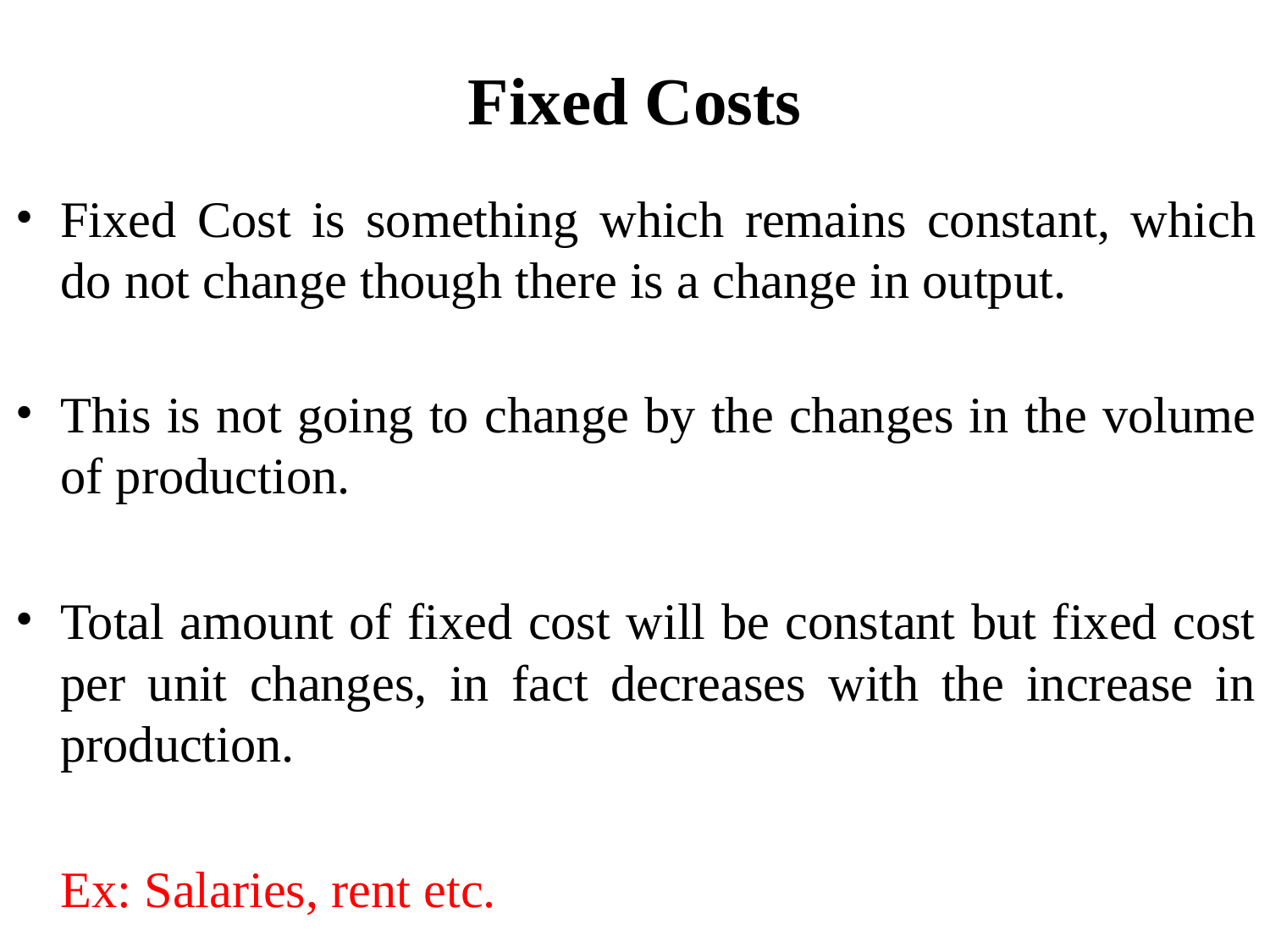

# Fixed Costs
Fixed Cost is something which remains constant, which do not change though there is a change in output.

This is not going to change by the changes in the volume of production.

Total amount of fixed cost will be constant but fixed cost per unit changes, in fact decreases with the increase in production.

	Ex: Salaries, rent etc.